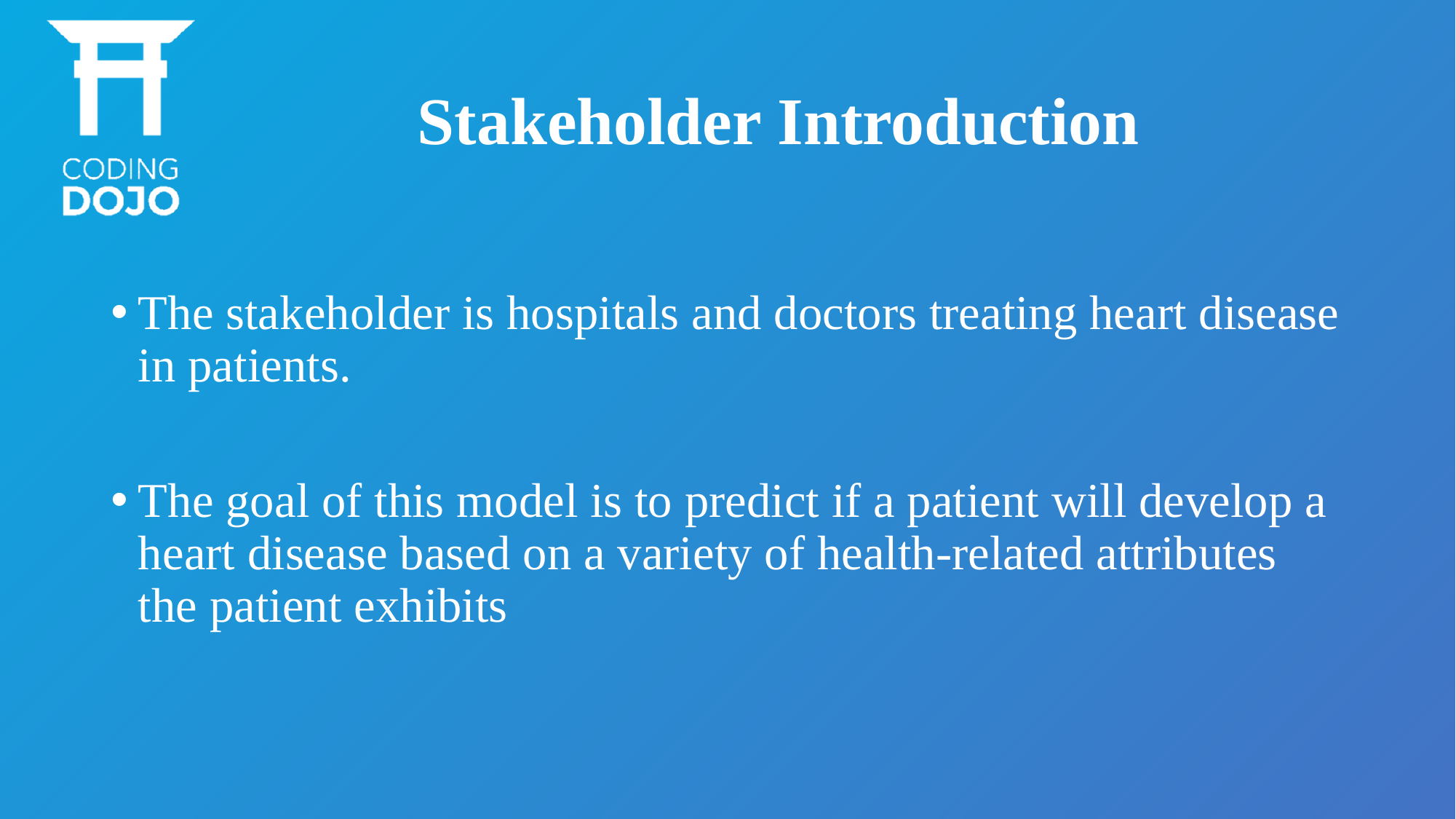

# Stakeholder Introduction
The stakeholder is hospitals and doctors treating heart disease in patients.

The goal of this model is to predict if a patient will develop a heart disease based on a variety of health-related attributes the patient exhibits